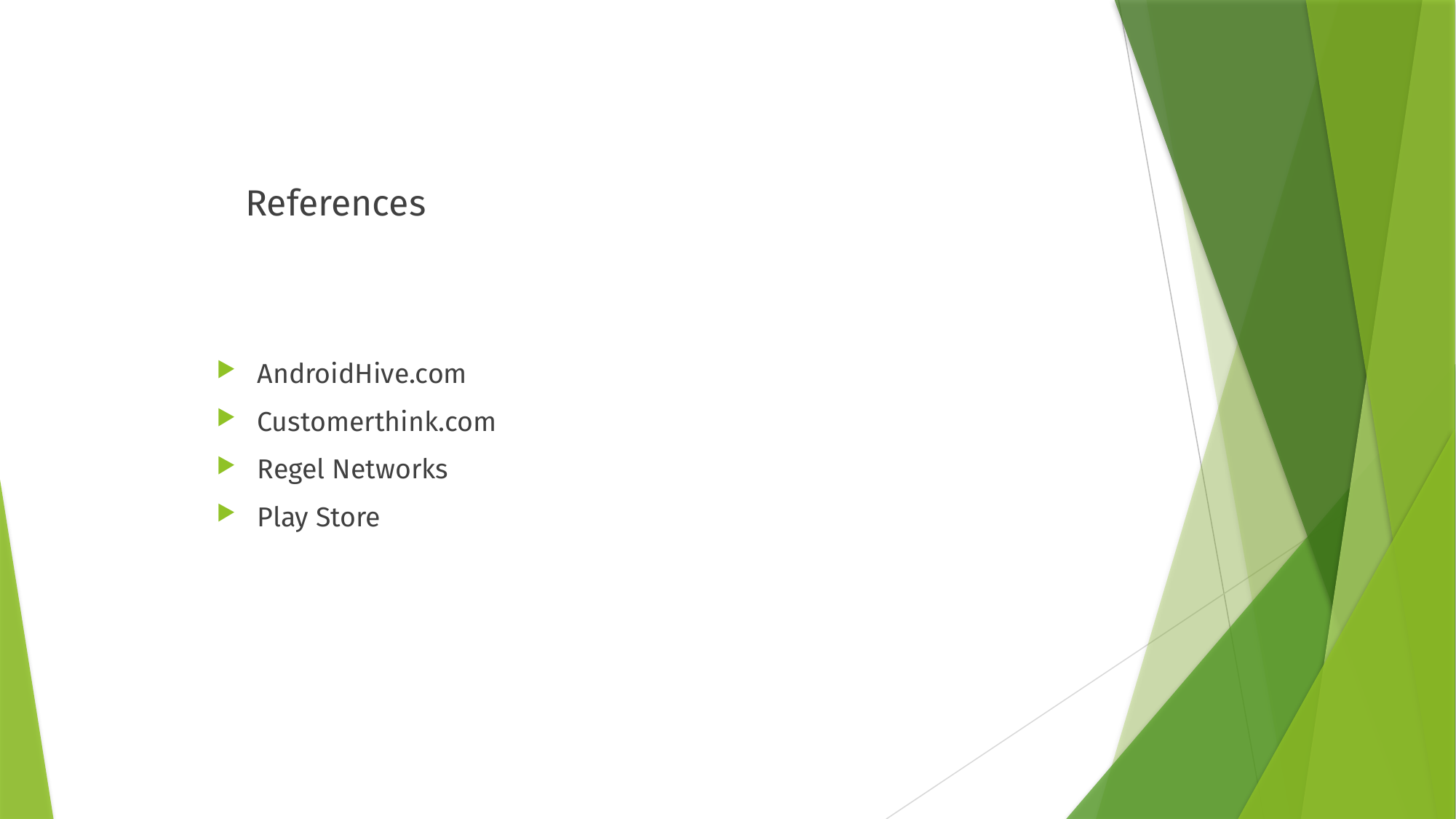

References

AndroidHive.com
Customerthink.com
Regel Networks
Play Store